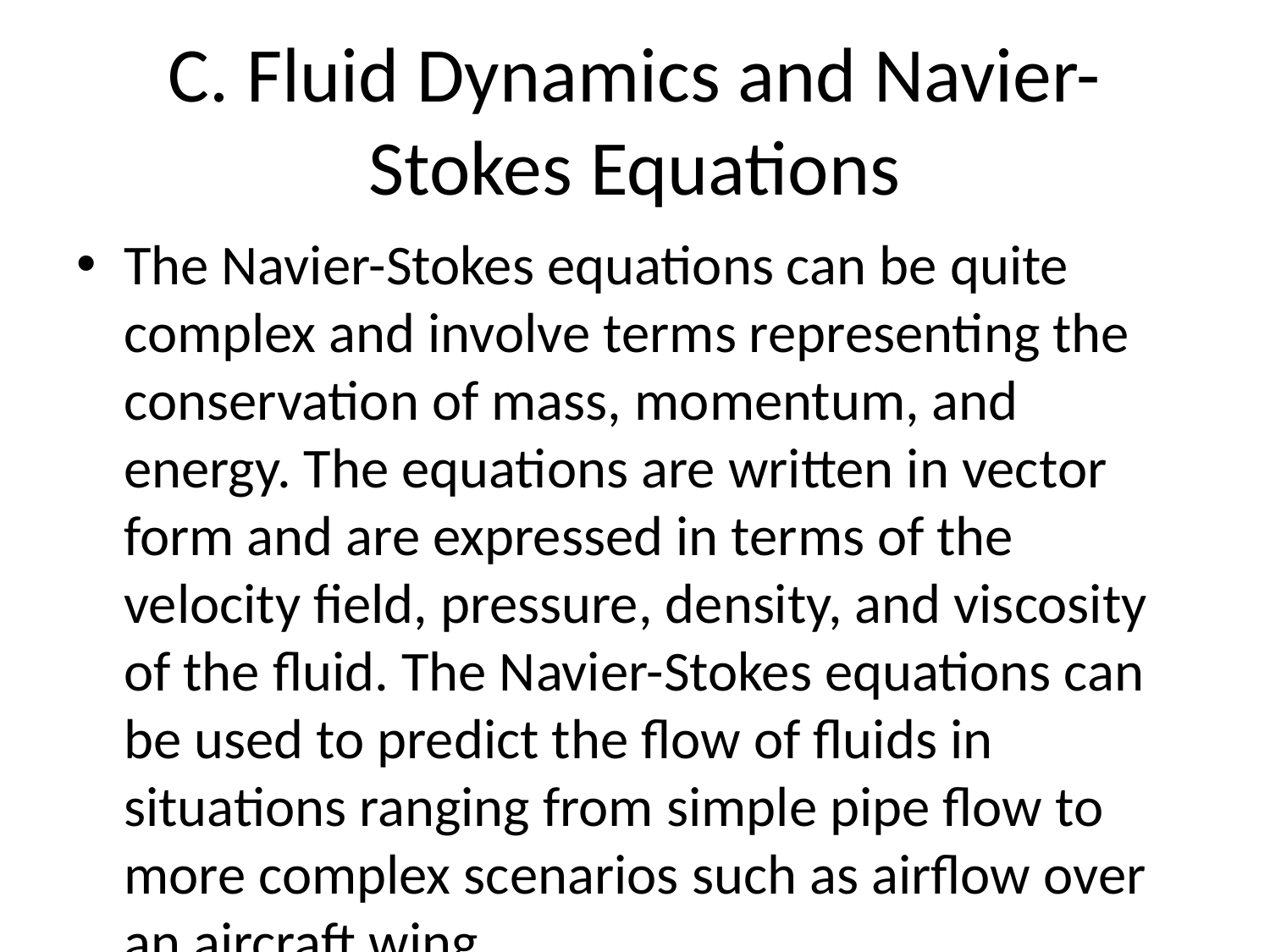

# C. Fluid Dynamics and Navier-Stokes Equations
The Navier-Stokes equations can be quite complex and involve terms representing the conservation of mass, momentum, and energy. The equations are written in vector form and are expressed in terms of the velocity field, pressure, density, and viscosity of the fluid. The Navier-Stokes equations can be used to predict the flow of fluids in situations ranging from simple pipe flow to more complex scenarios such as airflow over an aircraft wing.